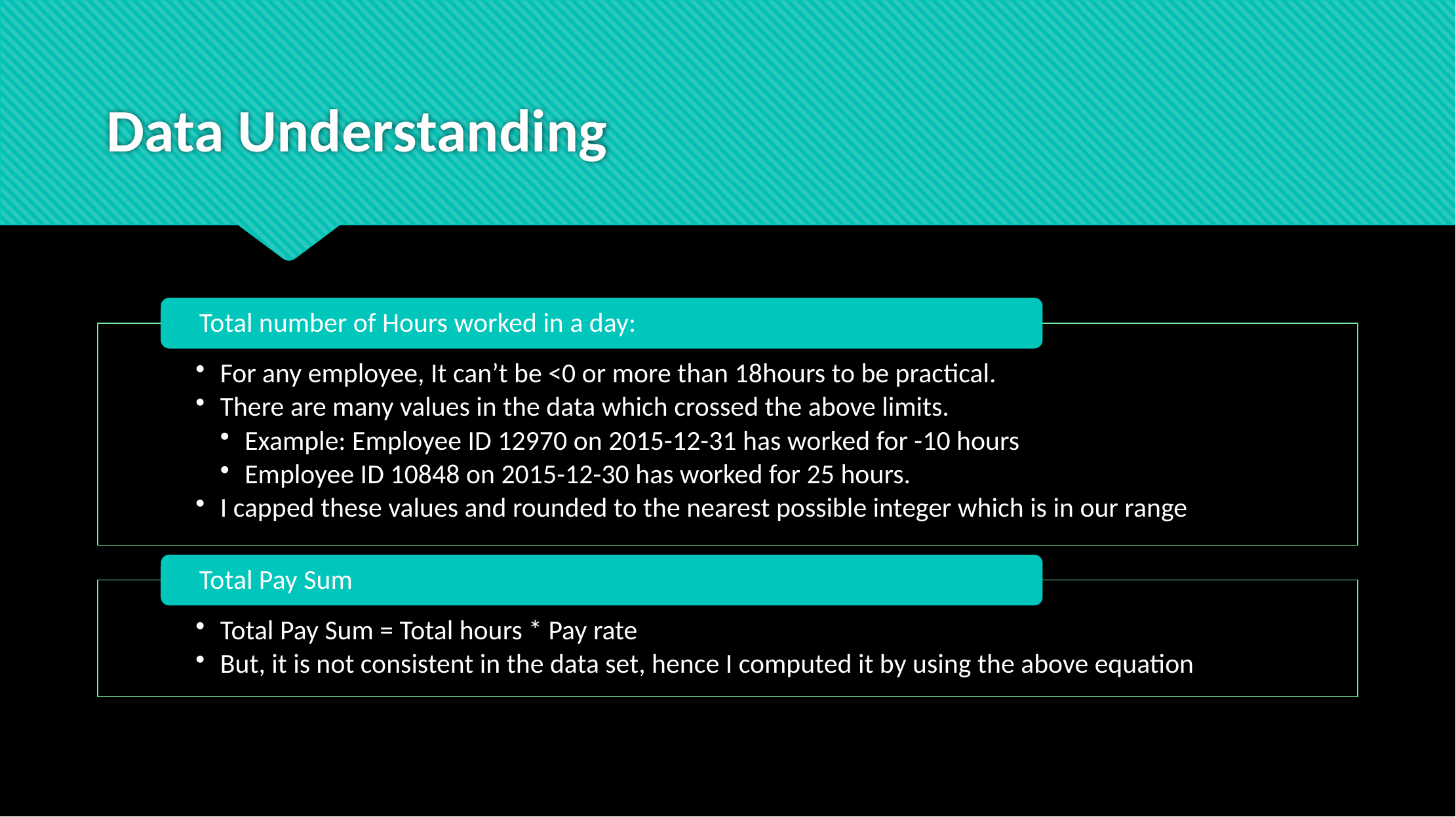

# Data Understanding
For any employee, It can’t be <0 or more than 18hours to be practical.
There are many values in the data which crossed the above limits.
Example: Employee ID 12970 on 2015-12-31 has worked for -10 hours
Employee ID 10848 on 2015-12-30 has worked for 25 hours.
I capped these values and rounded to the nearest possible integer which is in our range
Total number of Hours worked in a day:
Total Pay Sum = Total hours * Pay rate
But, it is not consistent in the data set, hence I computed it by using the above equation
Total Pay Sum